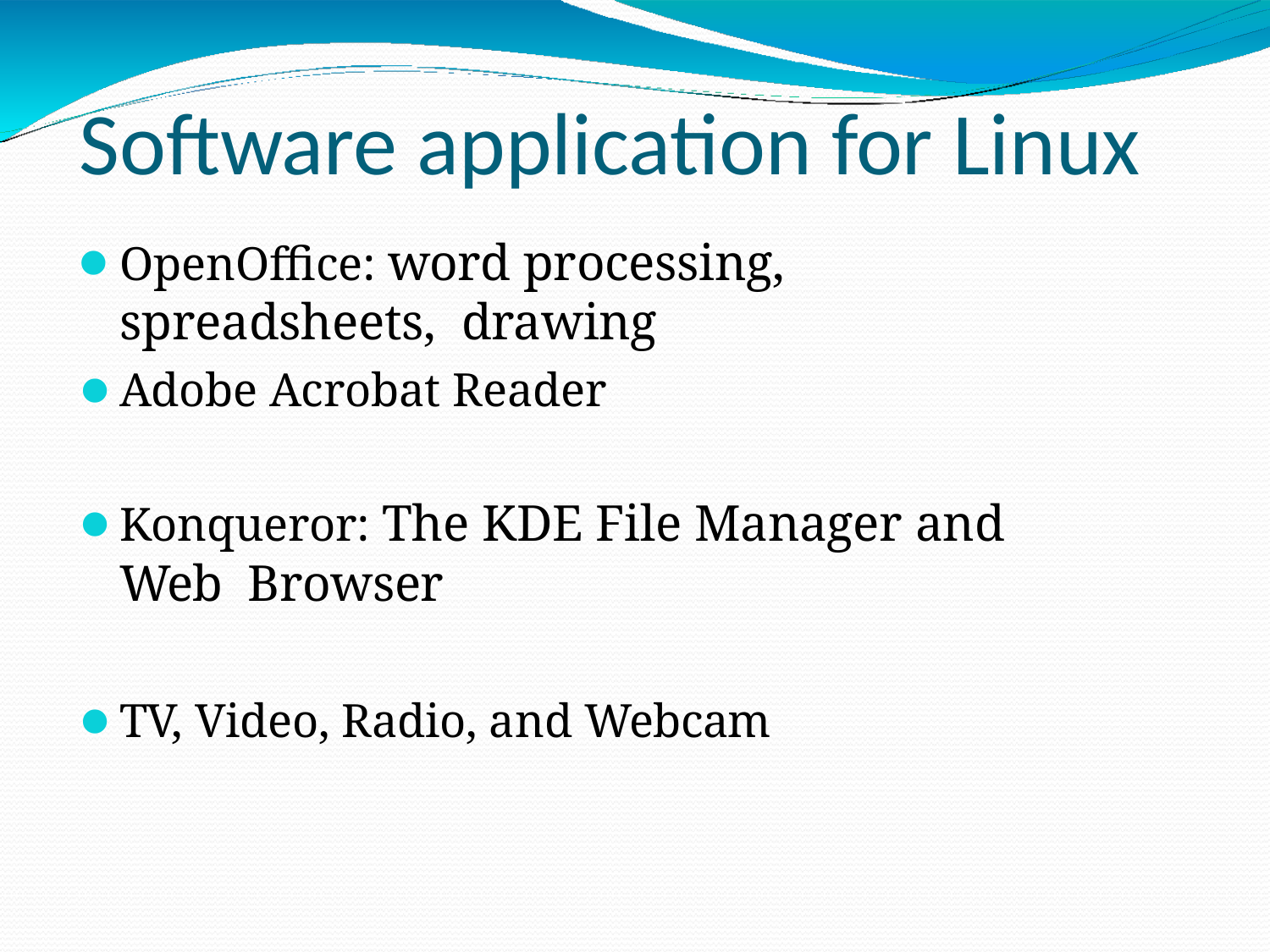

# Software application for Linux
OpenOffice: word processing, spreadsheets,  drawing
Adobe Acrobat Reader

Konqueror: The KDE File Manager and Web  Browser

TV, Video, Radio, and Webcam